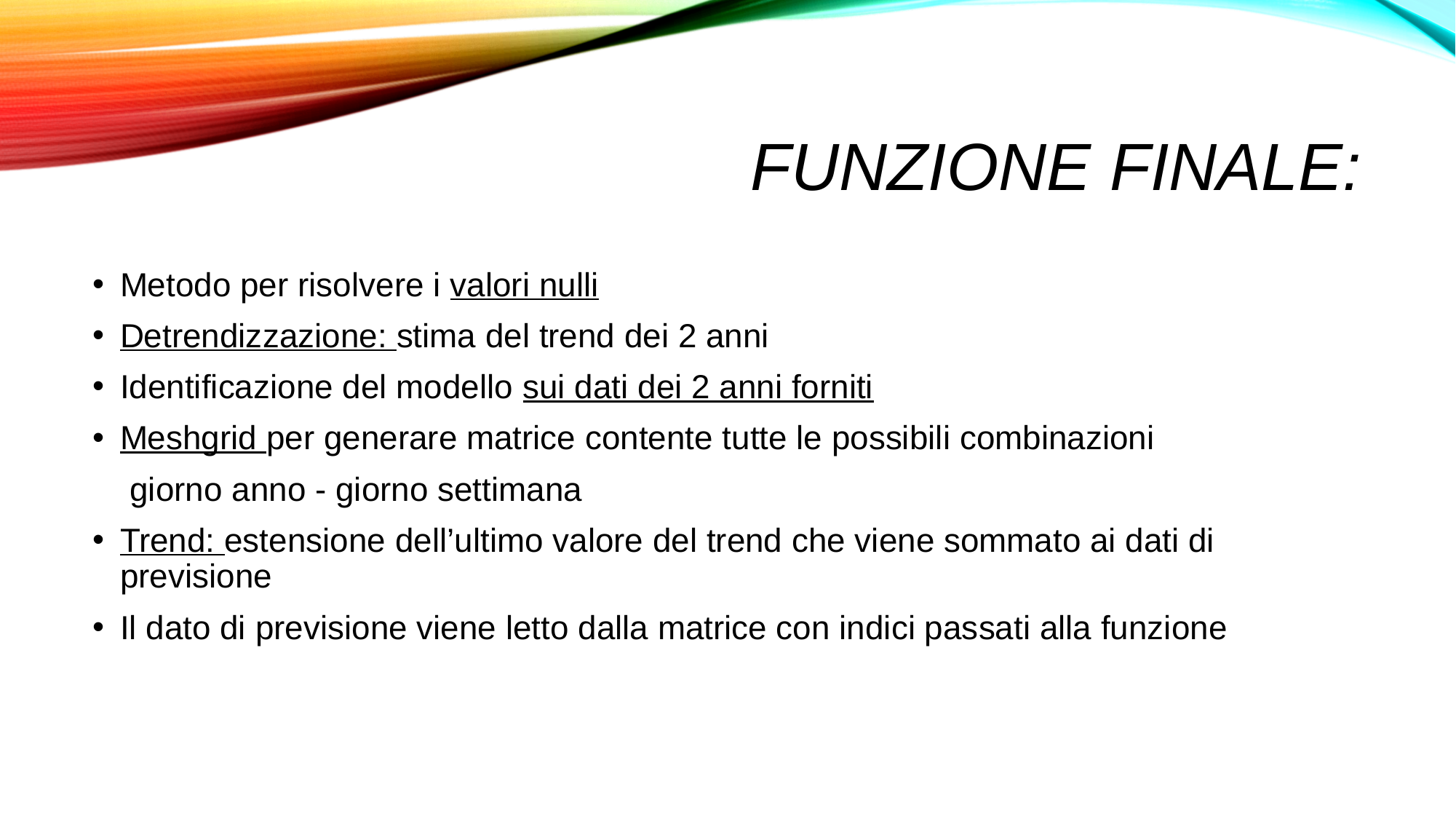

# Funzione finale:
Metodo per risolvere i valori nulli
Detrendizzazione: stima del trend dei 2 anni
Identificazione del modello sui dati dei 2 anni forniti
Meshgrid per generare matrice contente tutte le possibili combinazioni
    giorno anno - giorno settimana
Trend: estensione dell’ultimo valore del trend che viene sommato ai dati di previsione
Il dato di previsione viene letto dalla matrice con indici passati alla funzione